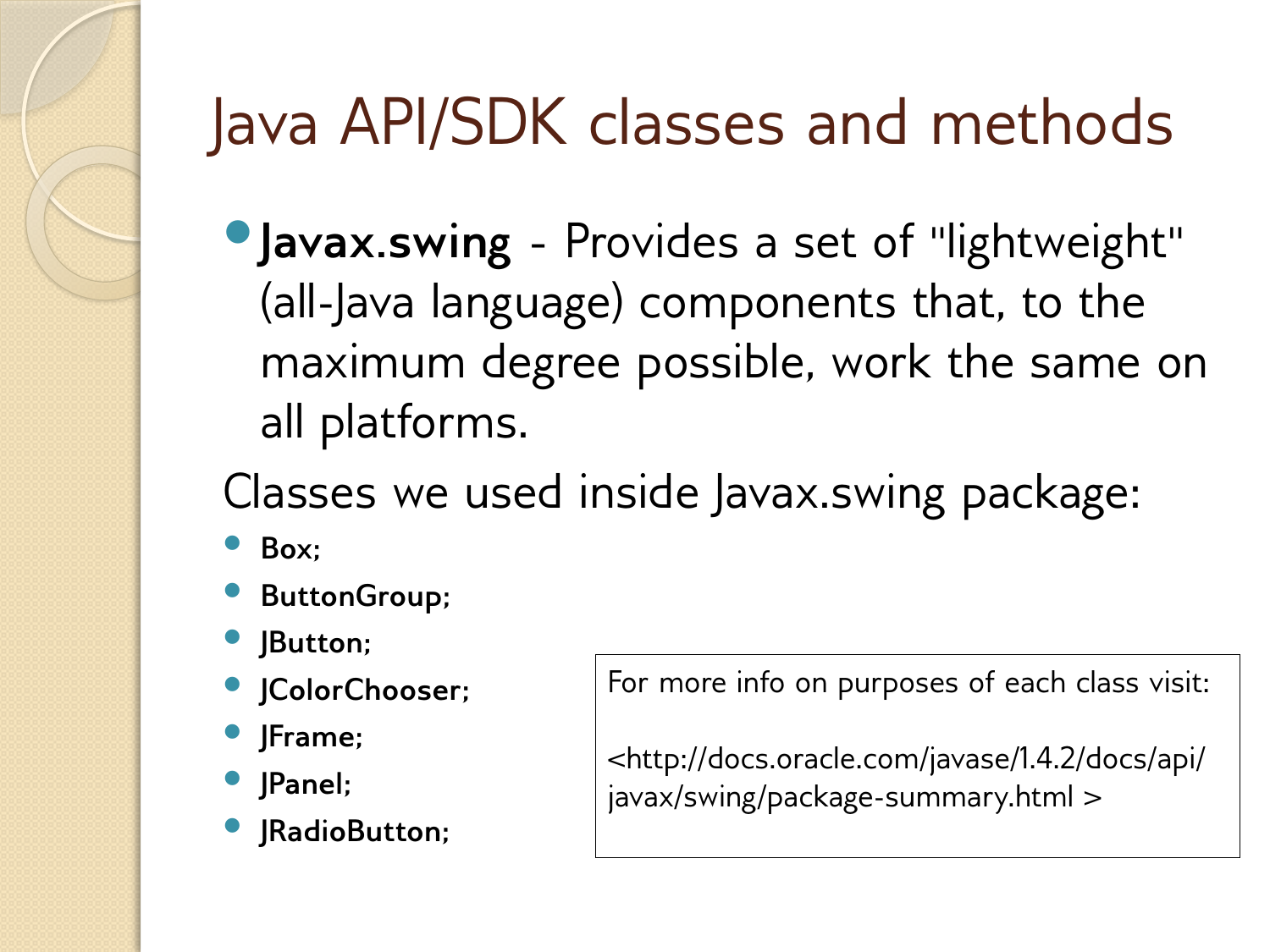

# Java API/SDK classes and methods
Javax.swing - Provides a set of "lightweight" (all-Java language) components that, to the maximum degree possible, work the same on all platforms.
Classes we used inside Javax.swing package:
Box;
ButtonGroup;
JButton;
JColorChooser;
JFrame;
JPanel;
JRadioButton;
For more info on purposes of each class visit:

<http://docs.oracle.com/javase/1.4.2/docs/api/javax/swing/package-summary.html >